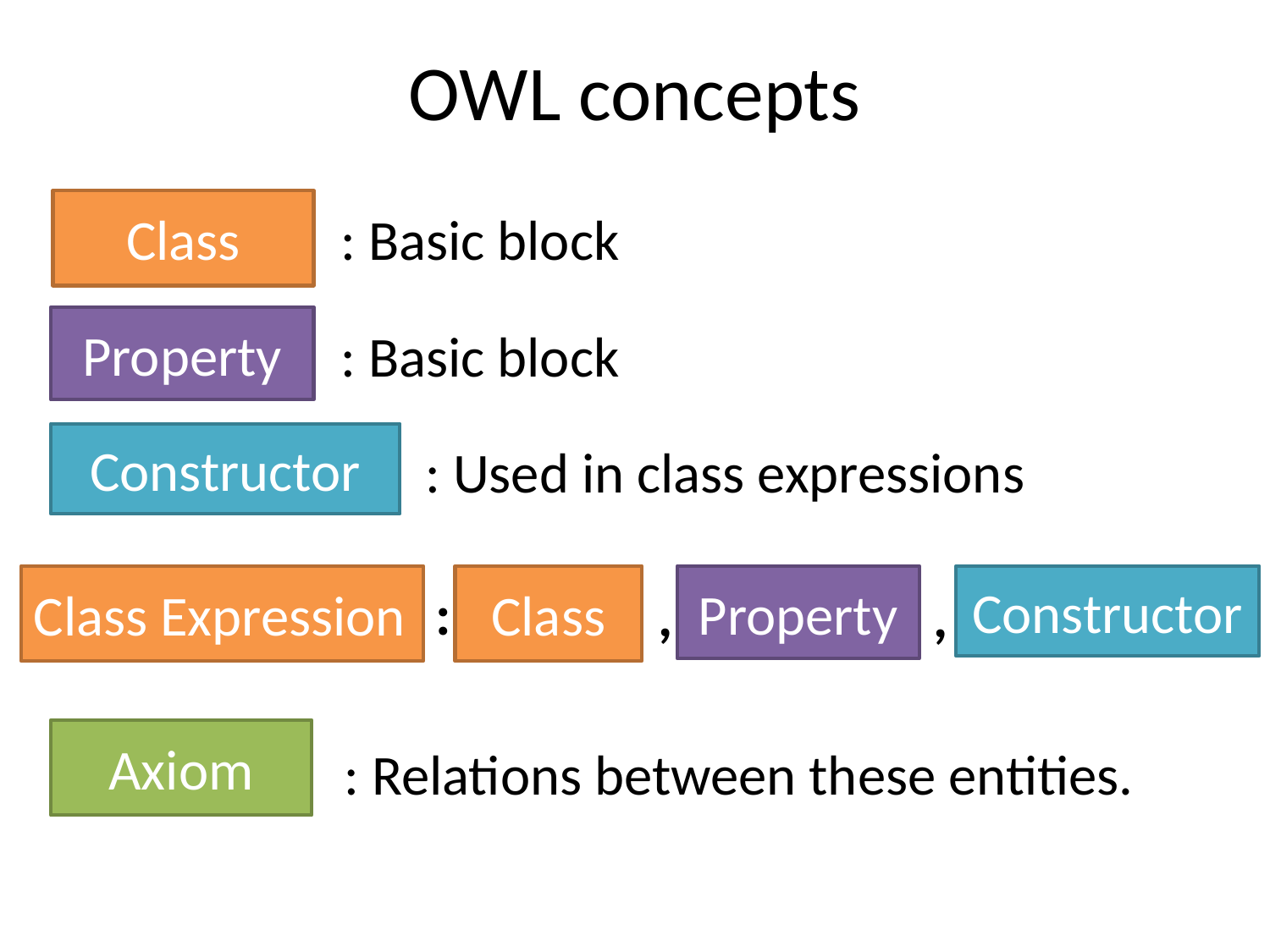

# OWL concepts
Class
: Basic block
: Basic block
Property
: Used in class expressions
Constructor
Class Expression
Class
Property
Constructor
:
,
,
Axiom
: Relations between these entities.